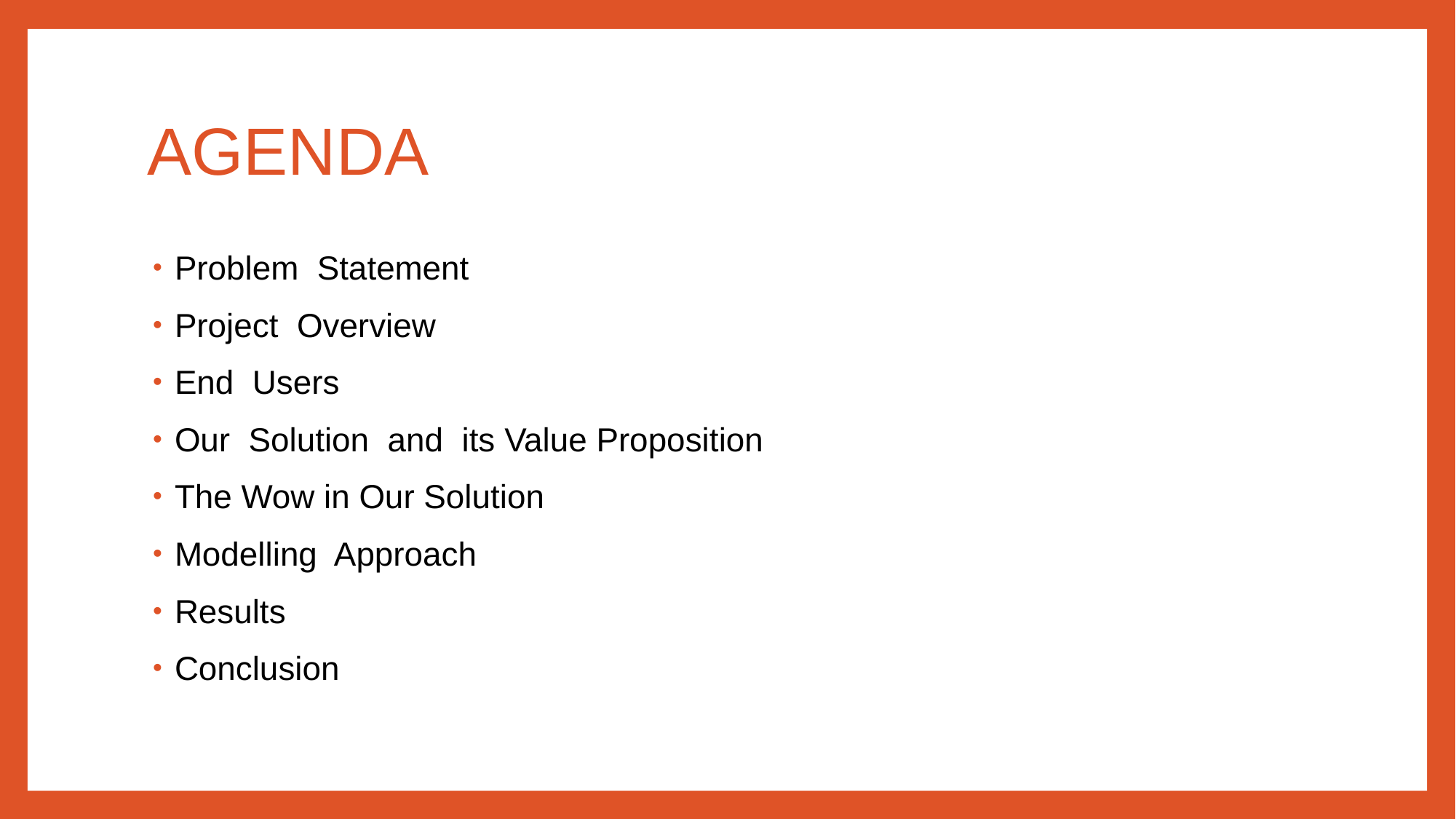

# AGENDA
Problem  Statement
Project  Overview
End  Users
Our  Solution  and  its Value Proposition
The Wow in Our Solution
Modelling  Approach
Results
Conclusion